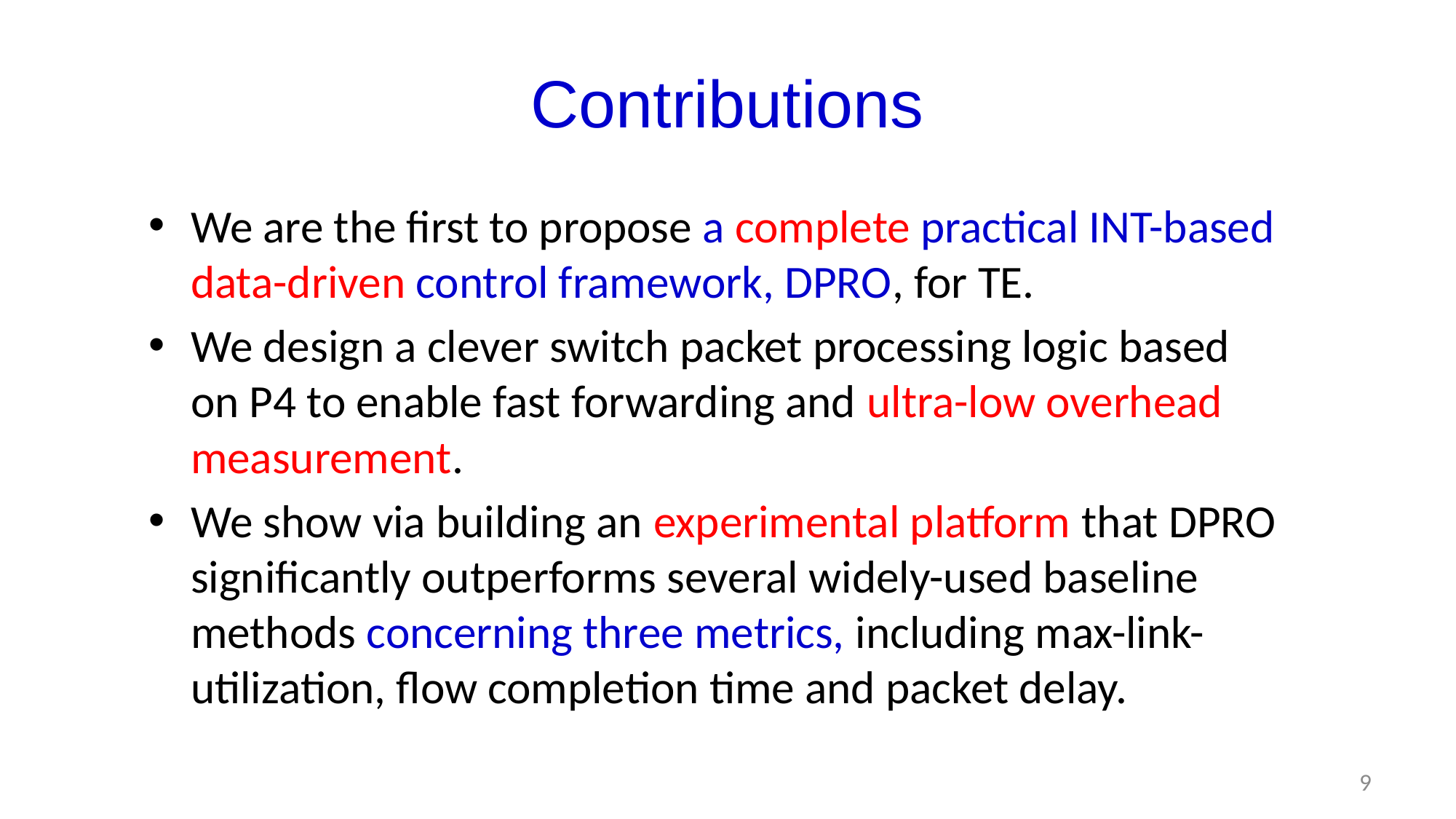

# Contributions
We are the first to propose a complete practical INT-based data-driven control framework, DPRO, for TE.
We design a clever switch packet processing logic based on P4 to enable fast forwarding and ultra-low overhead measurement.
We show via building an experimental platform that DPRO significantly outperforms several widely-used baseline methods concerning three metrics, including max-link-utilization, flow completion time and packet delay.
9